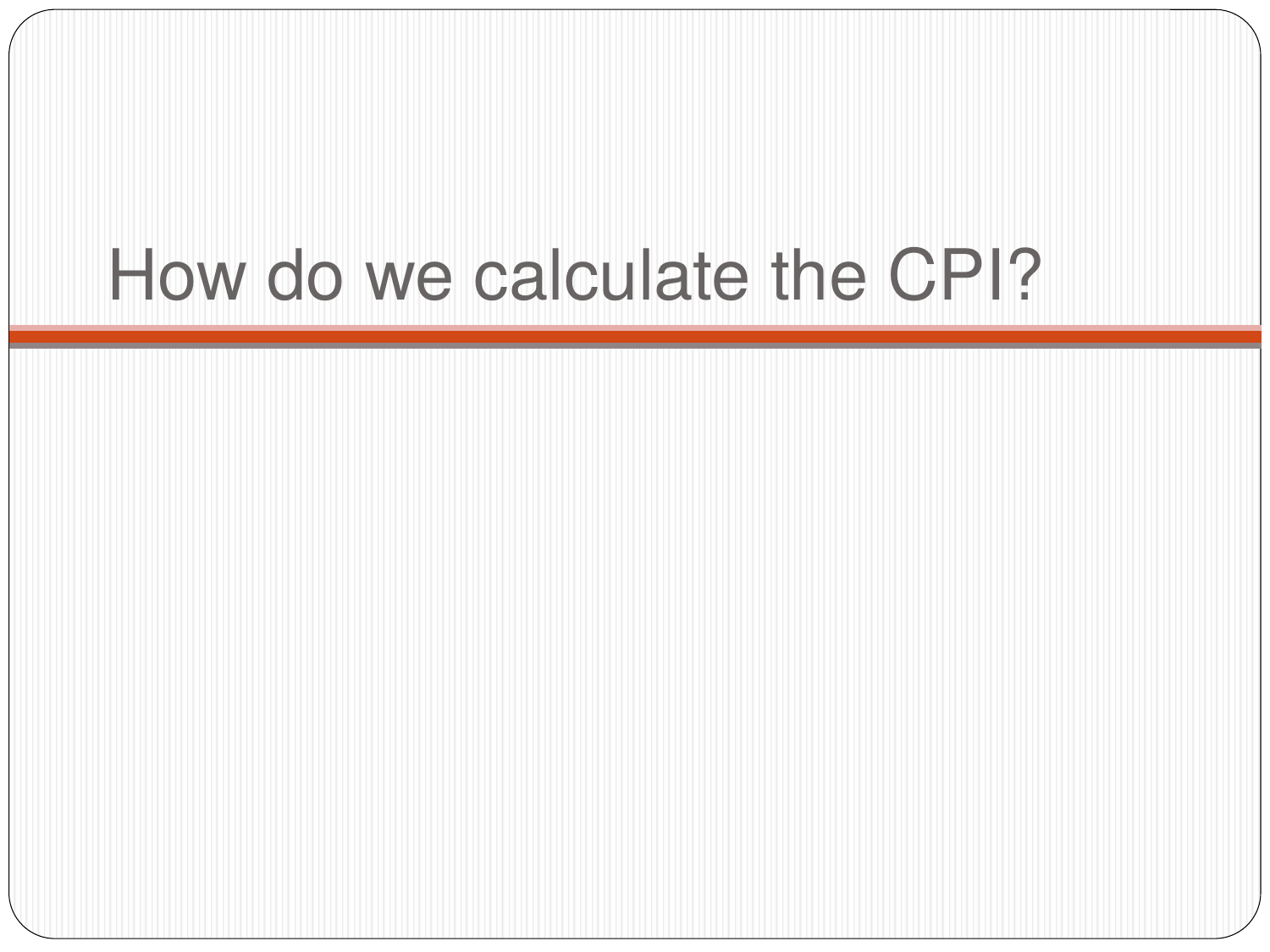

# How do we calculate the CPI?